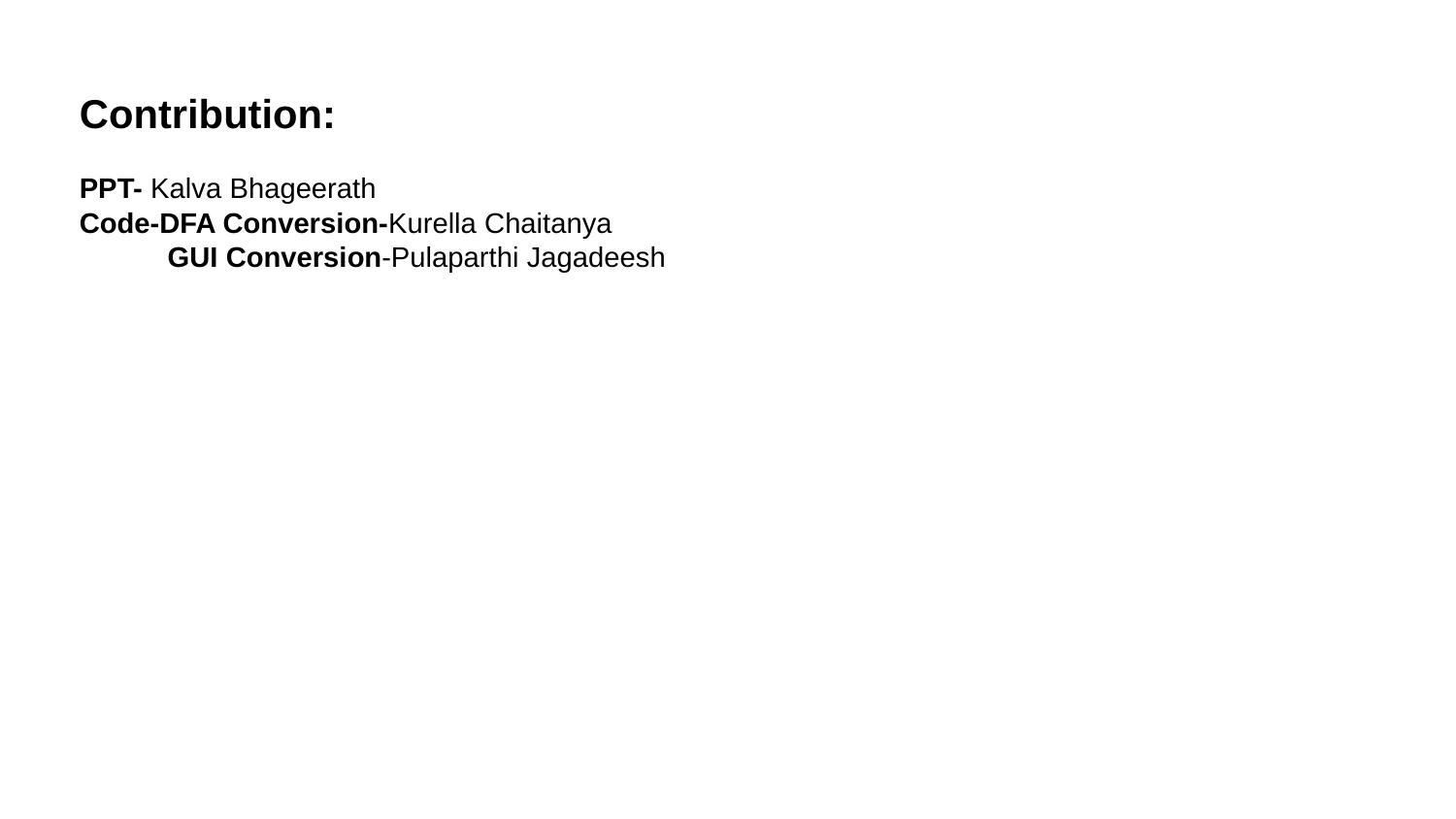

Contribution:

PPT- Kalva Bhageerath
Code-DFA Conversion-Kurella Chaitanya
           GUI Conversion-Pulaparthi Jagadeesh